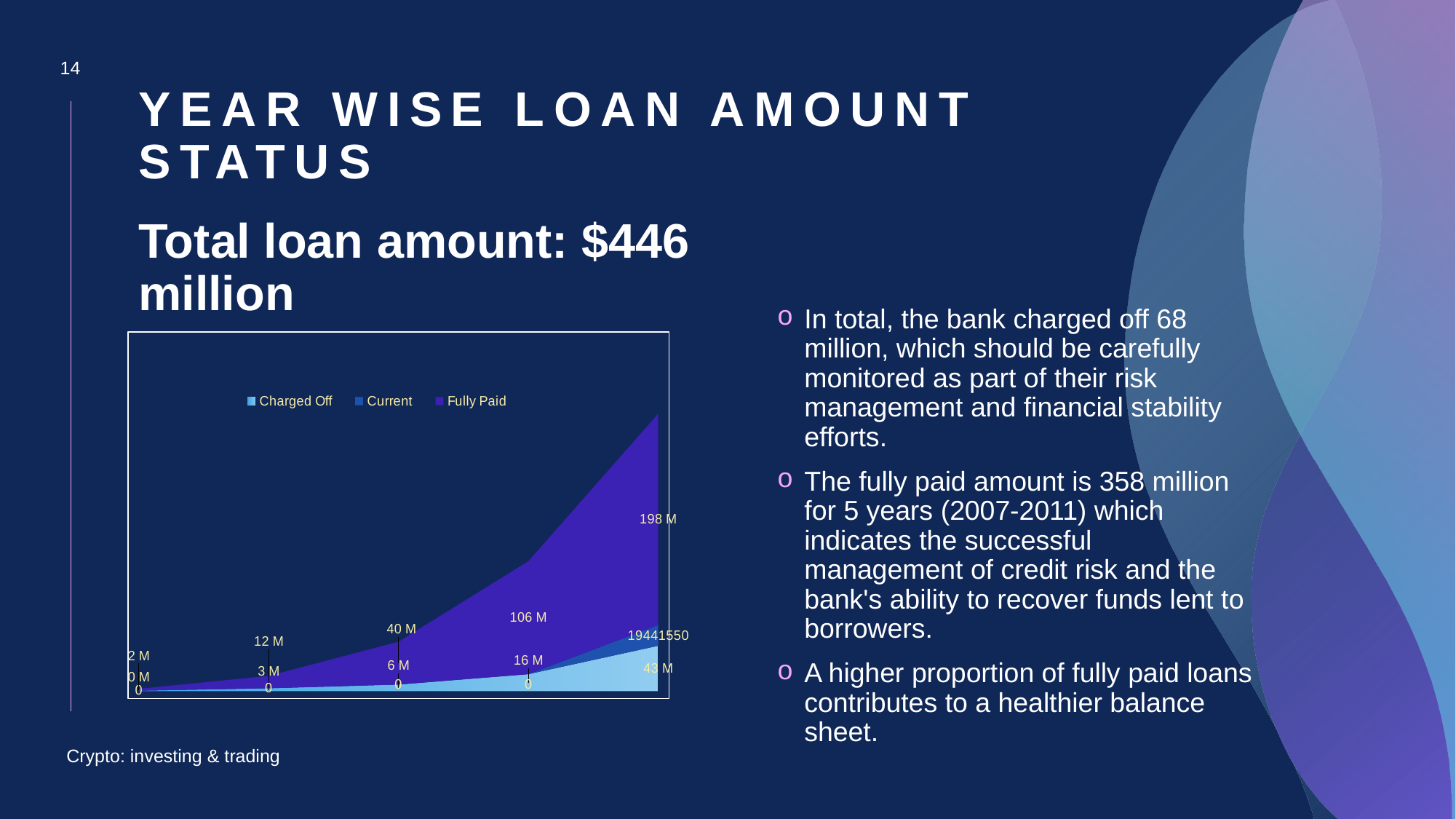

14
# Year Wise Loan amount status
Total loan amount: $446 million
In total, the bank charged off 68 million, which should be carefully monitored as part of their risk management and financial stability efforts.
The fully paid amount is 358 million for 5 years (2007-2011) which indicates the successful management of credit risk and the bank's ability to recover funds lent to borrowers.
A higher proportion of fully paid loans contributes to a healthier balance sheet.

### Chart

| Category | Charged Off | Current | Fully Paid |
|---|---|---|---|
| 2007 | 488400.0 | None | 1730875.0 |
| 2008 | 2739600.0 | None | 11650675.0 |
| 2009 | 6256475.0 | None | 40179850.0 |
| 2010 | 16001200.0 | None | 106049000.0 |
| 2011 | 42625700.0 | 19441550.0 | 198439325.0 |
Crypto: investing & trading